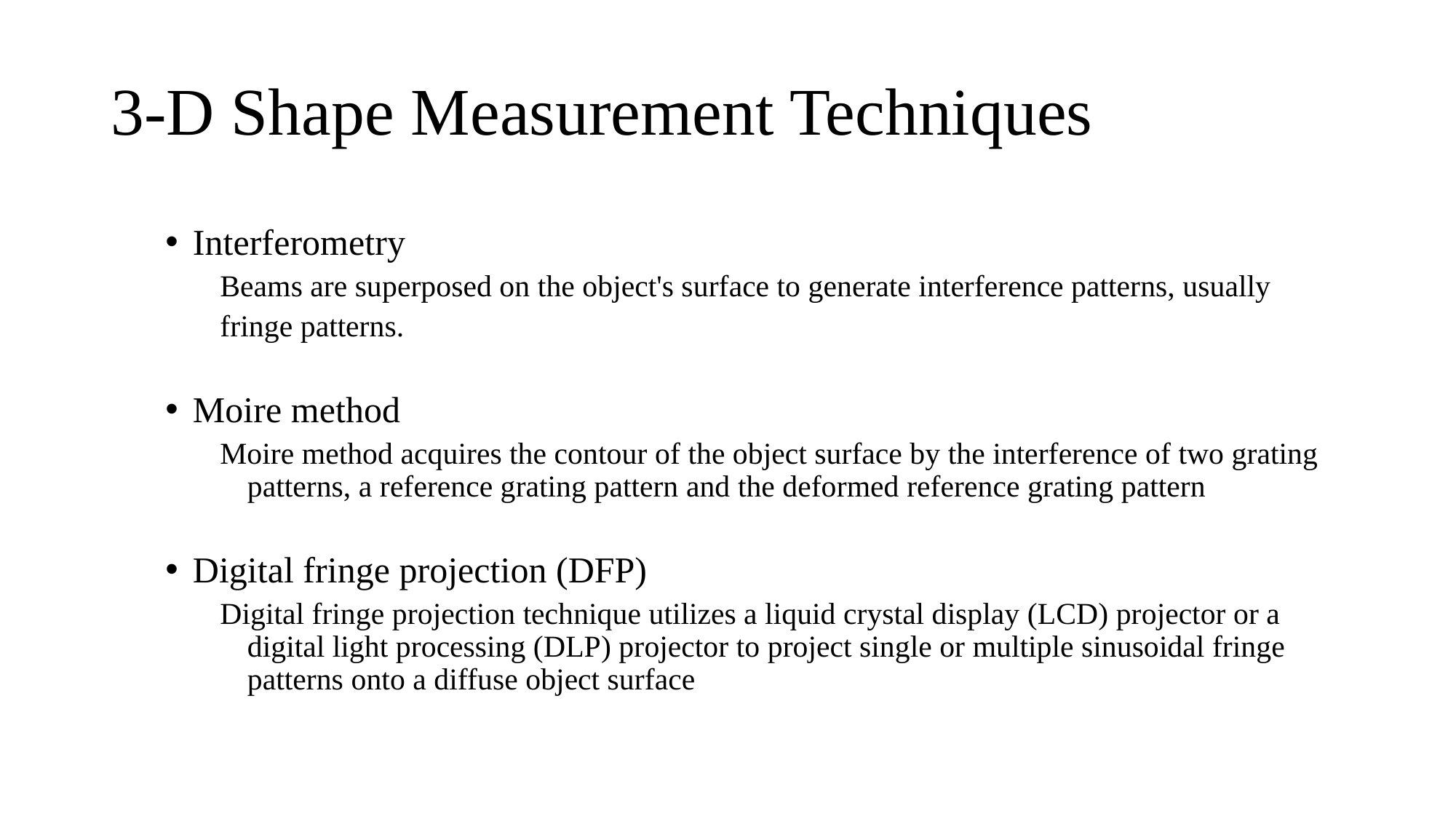

# 3-D Shape Measurement Techniques
Interferometry
Beams are superposed on the object's surface to generate interference patterns, usually
fringe patterns.

Moire method
Moire method acquires the contour of the object surface by the interference of two grating patterns, a reference grating pattern and the deformed reference grating pattern

Digital fringe projection (DFP)
Digital fringe projection technique utilizes a liquid crystal display (LCD) projector or a digital light processing (DLP) projector to project single or multiple sinusoidal fringe patterns onto a diffuse object surface